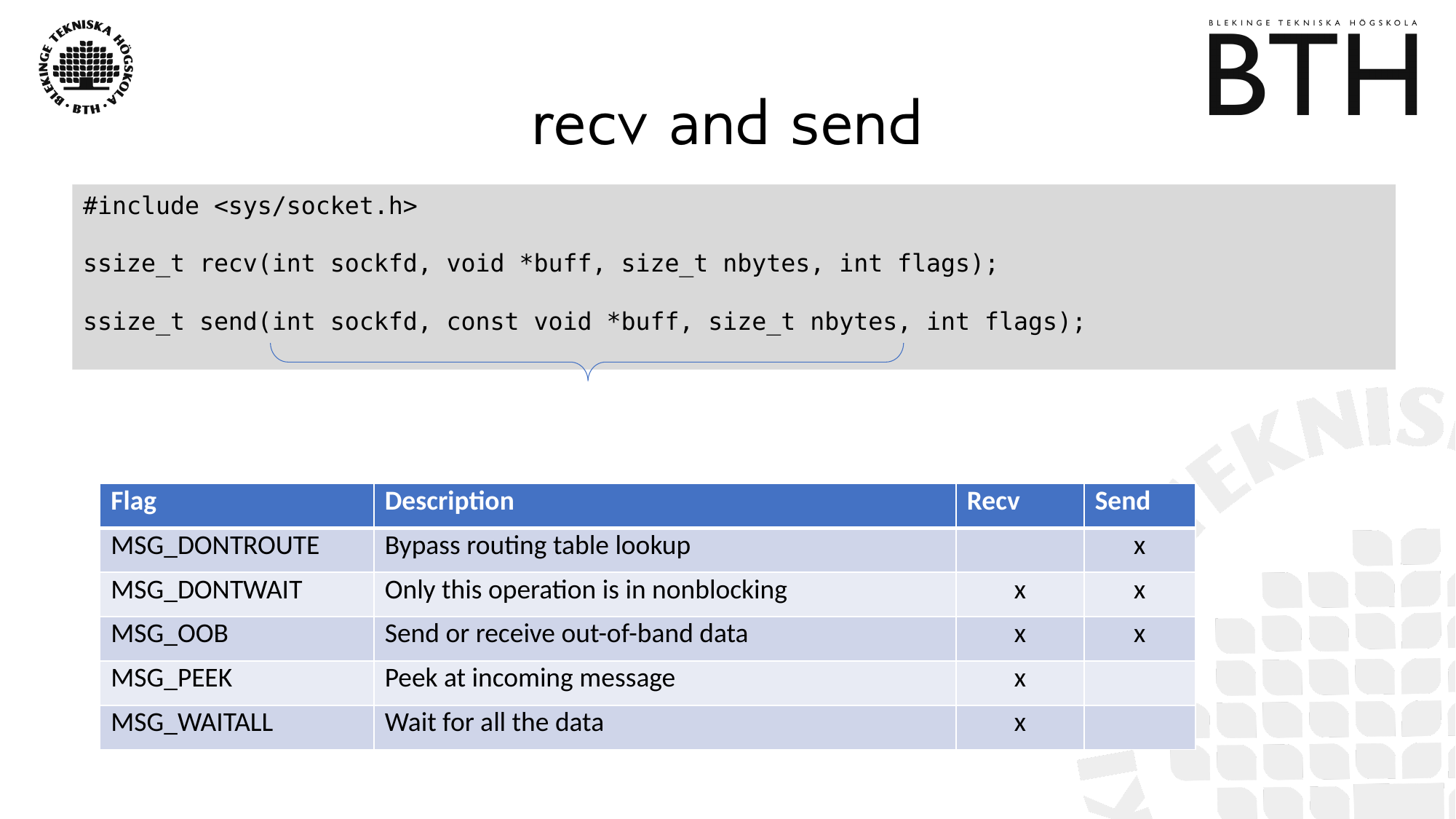

# recv and send

#include <sys/socket.h>

ssize_t recv(int sockfd, void *buff, size_t nbytes, int flags);

ssize_t send(int sockfd, const void *buff, size_t nbytes, int flags);

| Flag | Description | Recv | Send |
| --- | --- | --- | --- |
| MSG\_DONTROUTE | Bypass routing table lookup |  | x |
| MSG\_DONTWAIT | Only this operation is in nonblocking | x | x |
| MSG\_OOB | Send or receive out-of-band data | x | x |
| MSG\_PEEK | Peek at incoming message | x |  |
| MSG\_WAITALL | Wait for all the data | x |  |